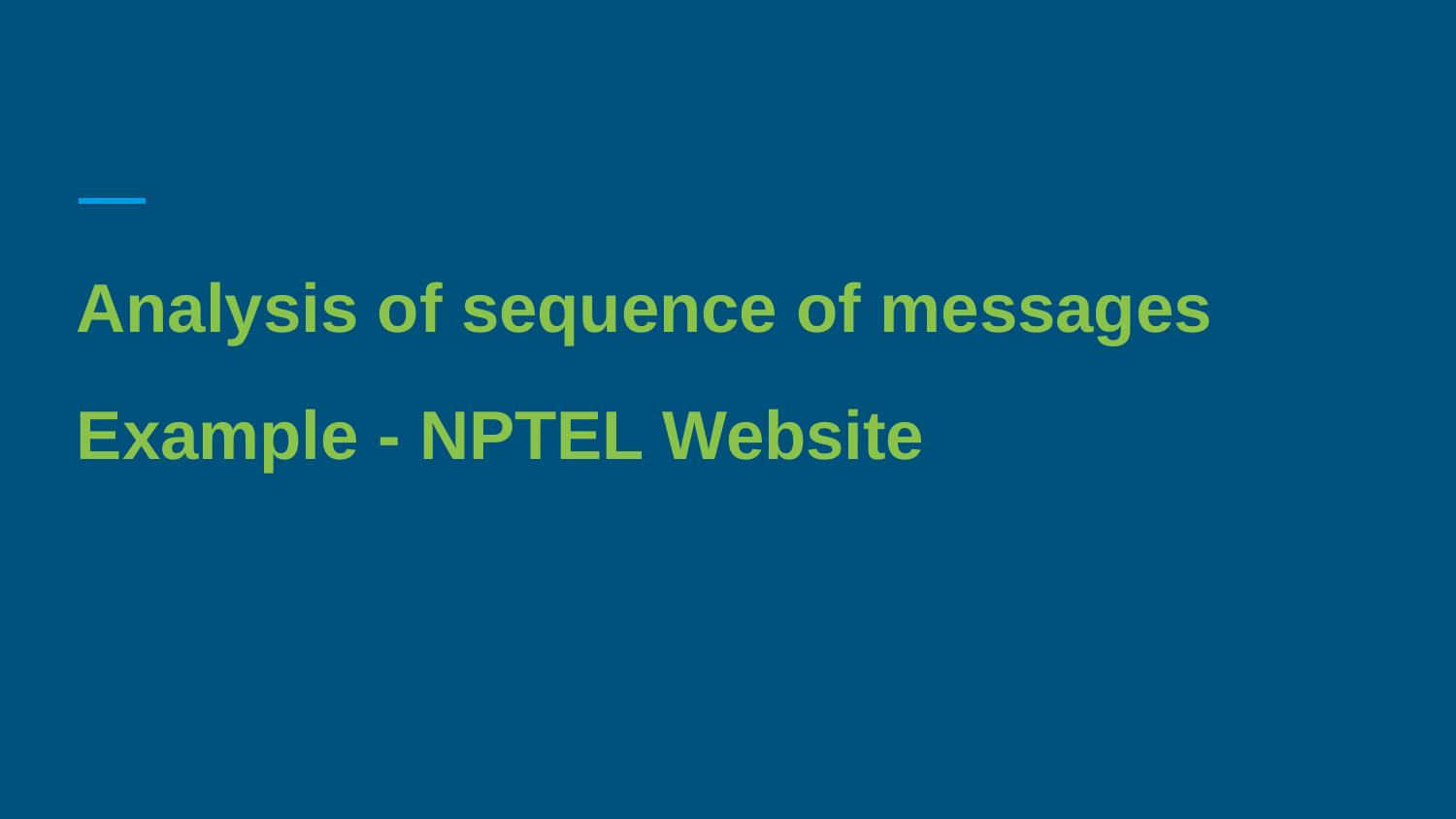

#
Analysis of sequence of messages
Example - NPTEL Website